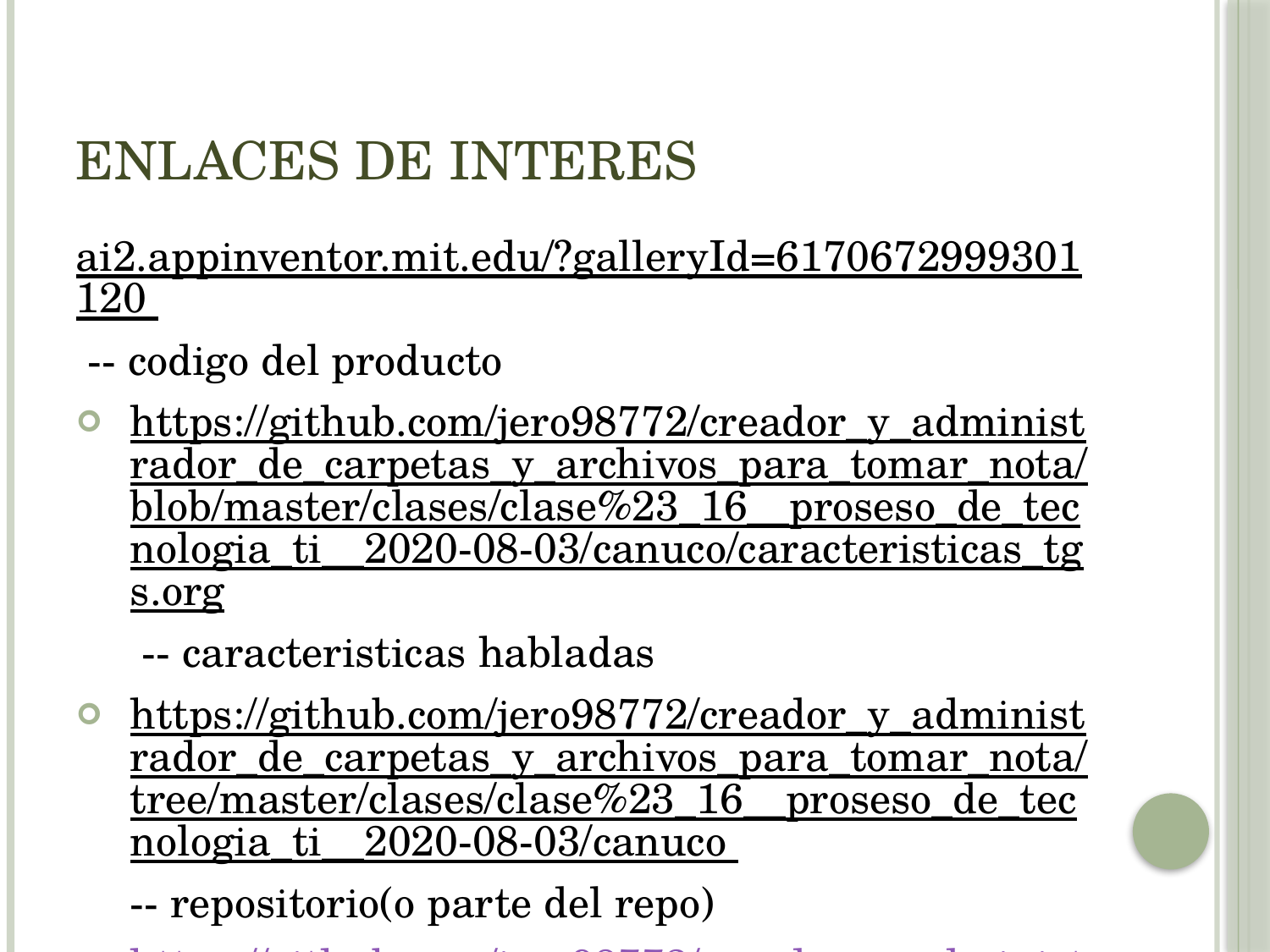

# enlaces de interes
ai2.appinventor.mit.edu/?galleryId=6170672999301120  -- codigo del producto
https://github.com/jero98772/creador_y_administrador_de_carpetas_y_archivos_para_tomar_nota/blob/master/clases/clase%23_16__proseso_de_tecnologia_ti__2020-08-03/canuco/caracteristicas_tgs.org -- caracteristicas habladas
https://github.com/jero98772/creador_y_administrador_de_carpetas_y_archivos_para_tomar_nota/tree/master/clases/clase%23_16__proseso_de_tecnologia_ti__2020-08-03/canuco -- repositorio(o parte del repo)
https://github.com/jero98772/creador_y_administrador_de_carpetas_y_archivos_para_tomar_nota/blob/master/clases/clase%23_16__proseso_de_tecnologia_ti__2020-08-03/canuco/concentrese_python_canuco_prototipo/concentrese.py -- un prototipo